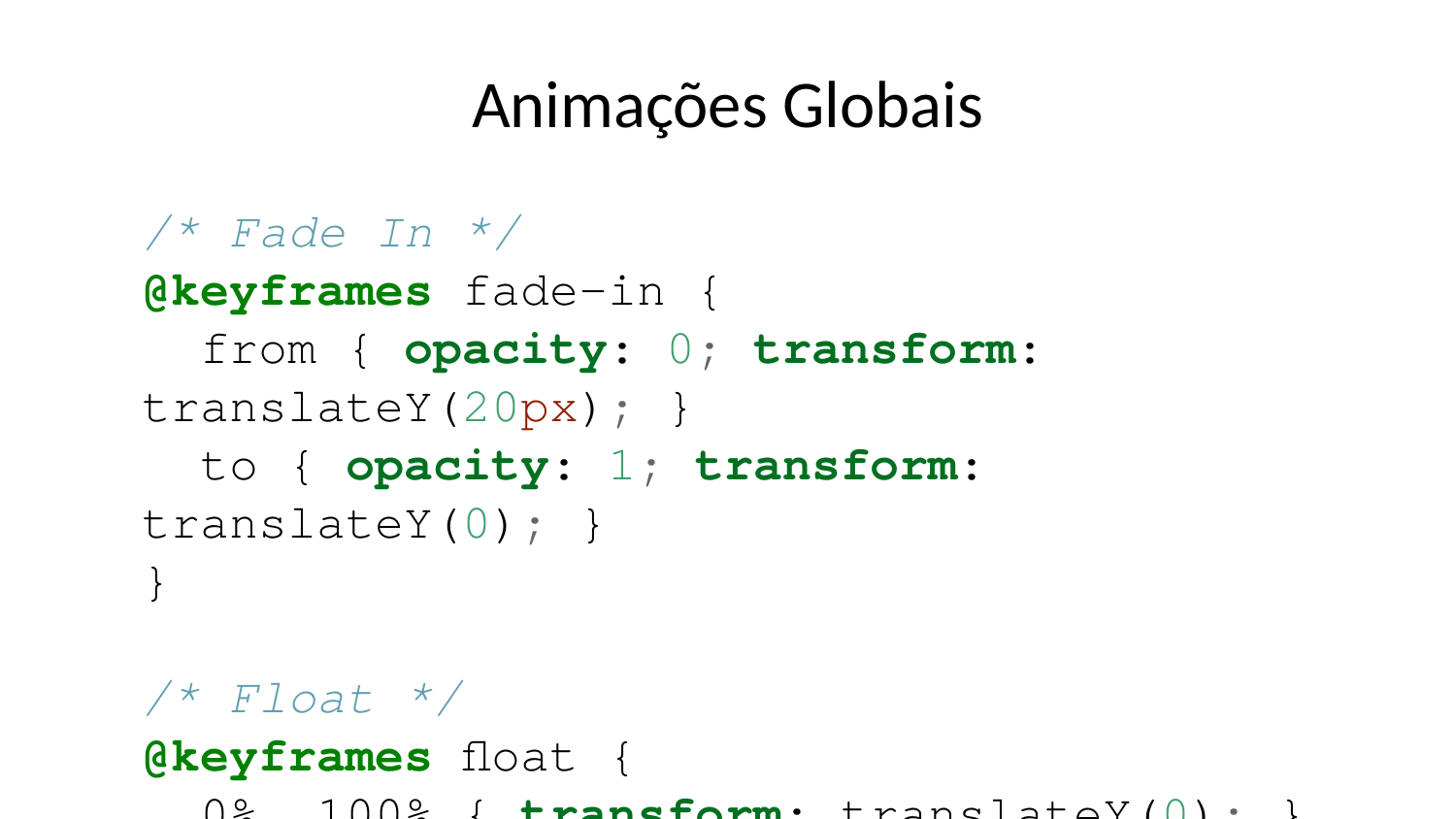

# Animações Globais
/* Fade In */
@keyframes fade-in {
  from { opacity: 0; transform: translateY(20px); }
  to { opacity: 1; transform: translateY(0); }
}
/* Float */
@keyframes float {
  0%, 100% { transform: translateY(0); }
  50% { transform: translateY(-20px); }
}
/* Pulse */
@keyframes pulse {
  0%, 100% { transform: scale(1); }
  50% { transform: scale(1.05); }
}